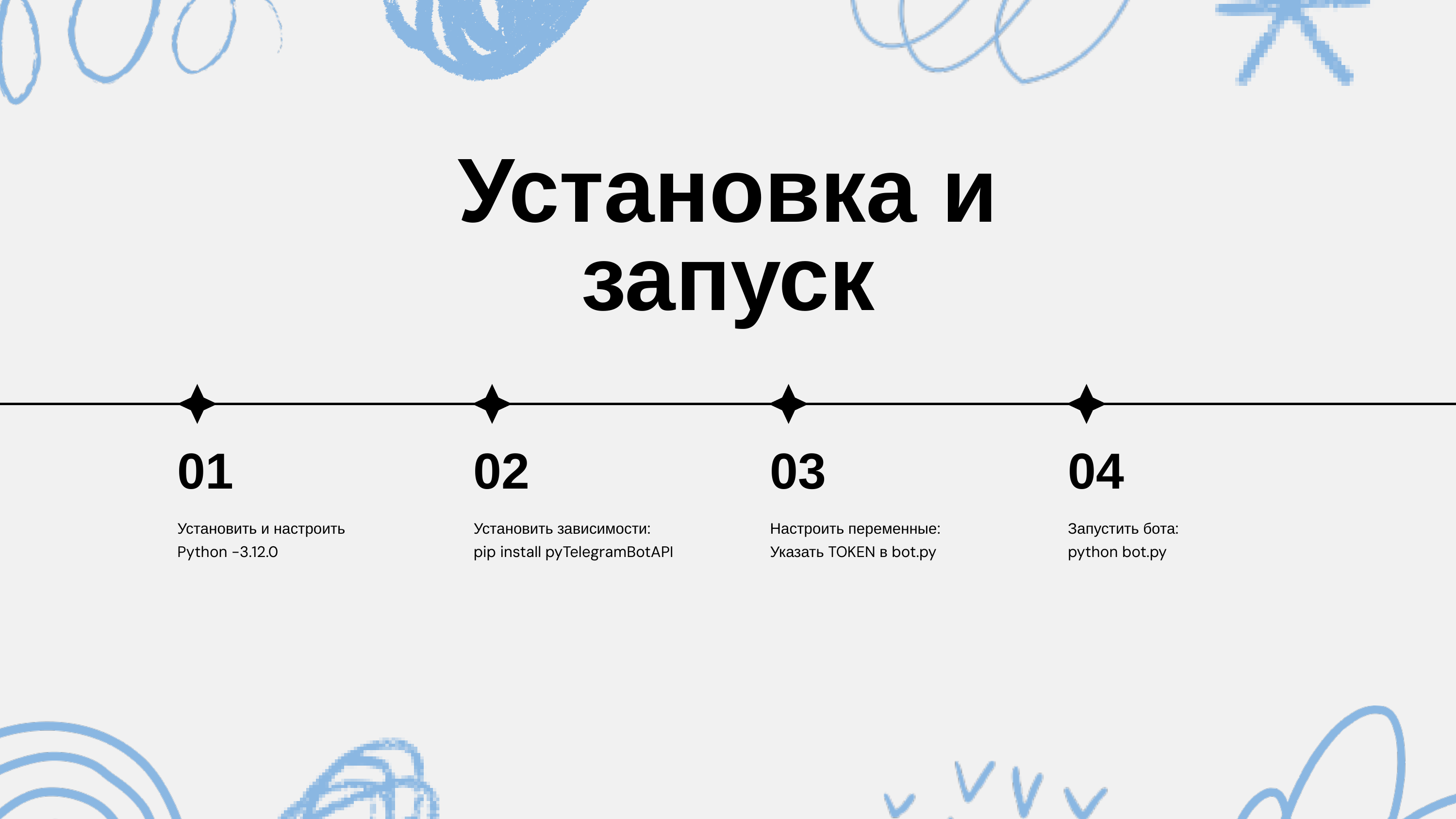

Установка и запуск

01
02
03
04
Установить и настроить Python -3.12.0
Установить зависимости:
pip install pyTelegramBotAPI
Настроить переменные:
Указать TOKEN в bot.py
Запустить бота:
python bot.py